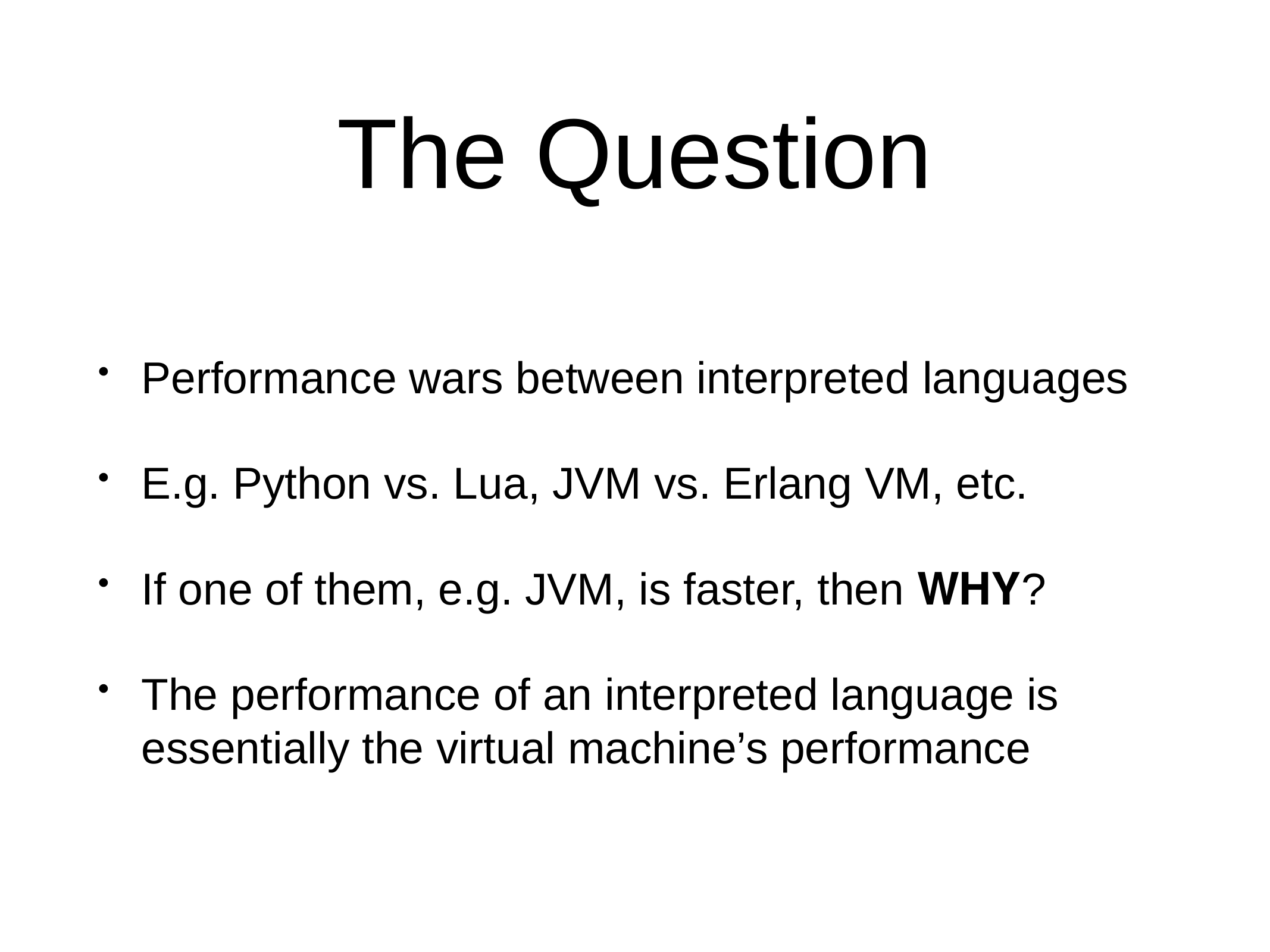

# The Question
Performance wars between interpreted languages
E.g. Python vs. Lua, JVM vs. Erlang VM, etc.
If one of them, e.g. JVM, is faster, then WHY?
The performance of an interpreted language is essentially the virtual machine’s performance